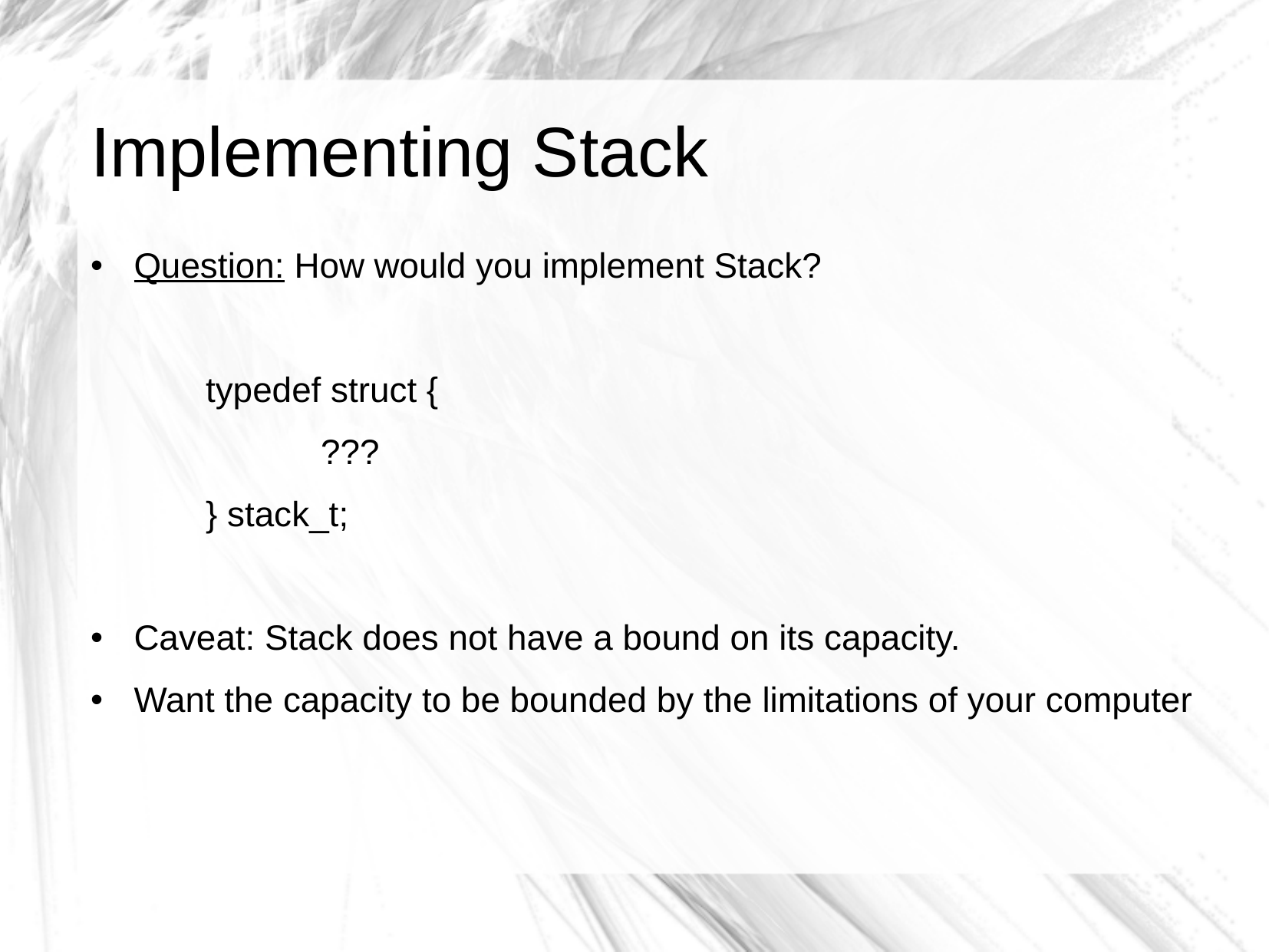

# Implementing Stack
Question: How would you implement Stack?

	typedef struct {
		???
	} stack_t;

Caveat: Stack does not have a bound on its capacity.
Want the capacity to be bounded by the limitations of your computer